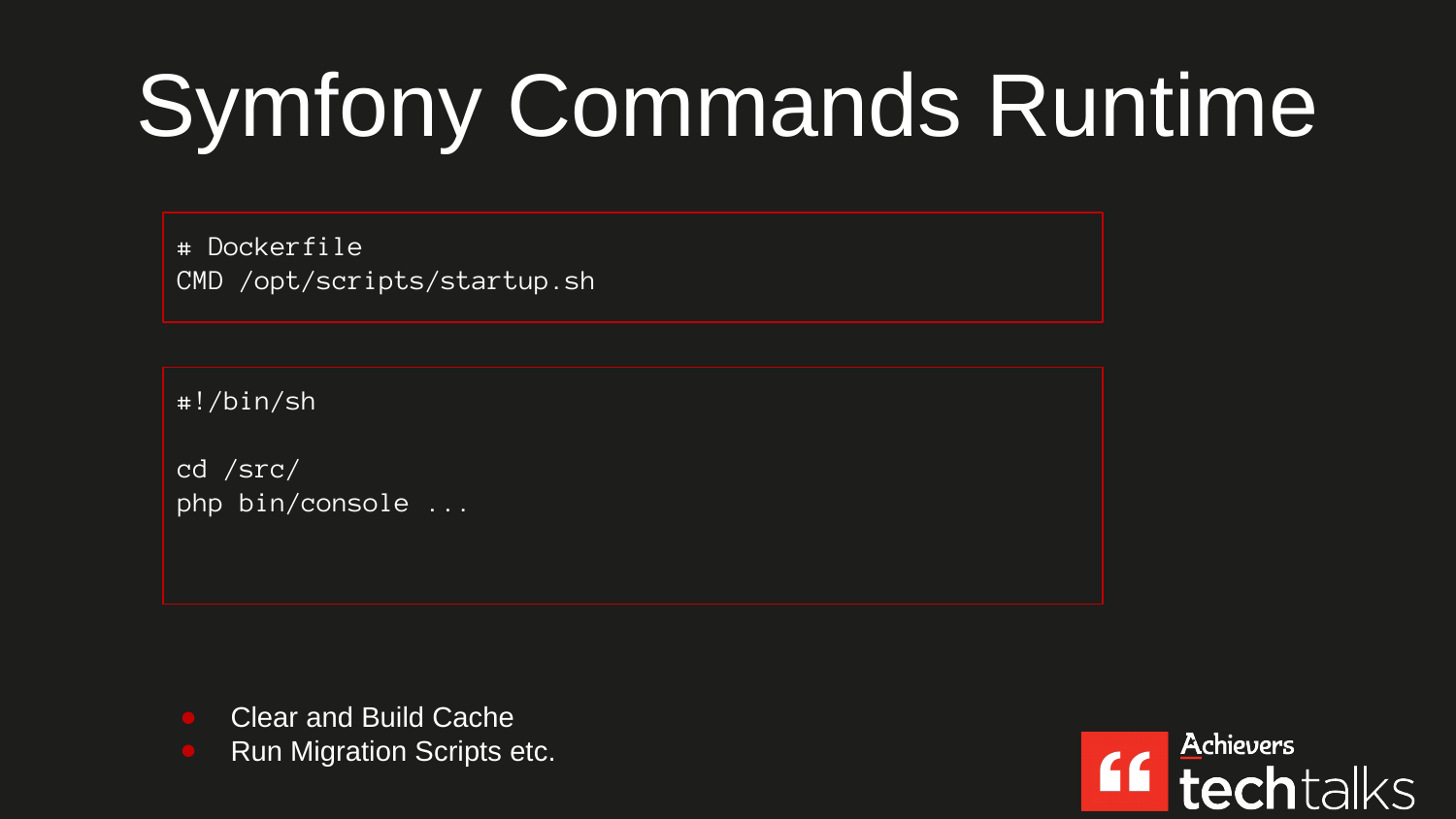

# Symfony Commands Runtime
# Dockerfile
CMD /opt/scripts/startup.sh
#!/bin/sh

cd /src/
php bin/console ...
Clear and Build Cache
Run Migration Scripts etc.